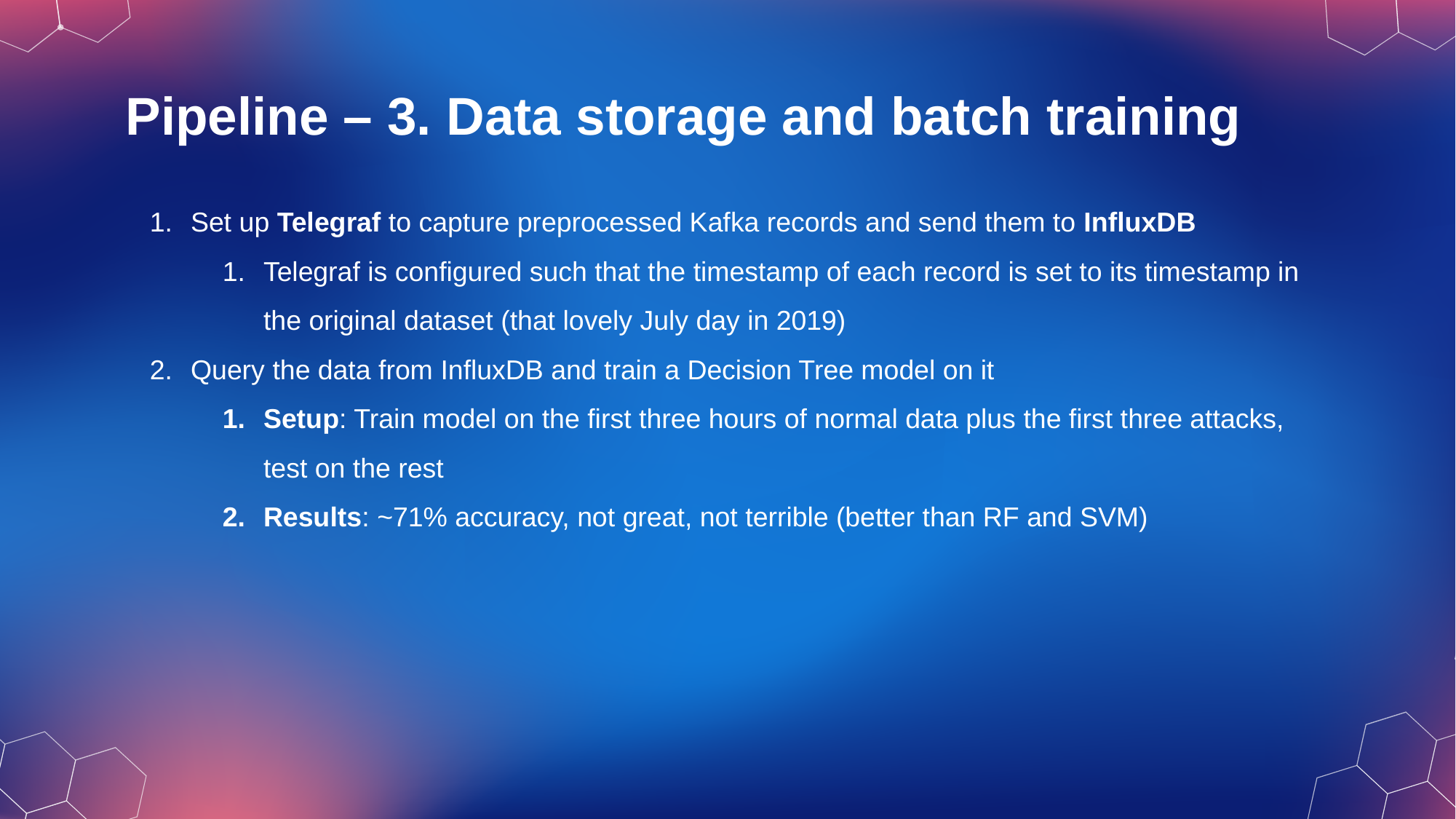

# Pipeline – 3. Data storage and batch training
Set up Telegraf to capture preprocessed Kafka records and send them to InfluxDB
Telegraf is configured such that the timestamp of each record is set to its timestamp in the original dataset (that lovely July day in 2019)
Query the data from InfluxDB and train a Decision Tree model on it
Setup: Train model on the first three hours of normal data plus the first three attacks, test on the rest
Results: ~71% accuracy, not great, not terrible (better than RF and SVM)